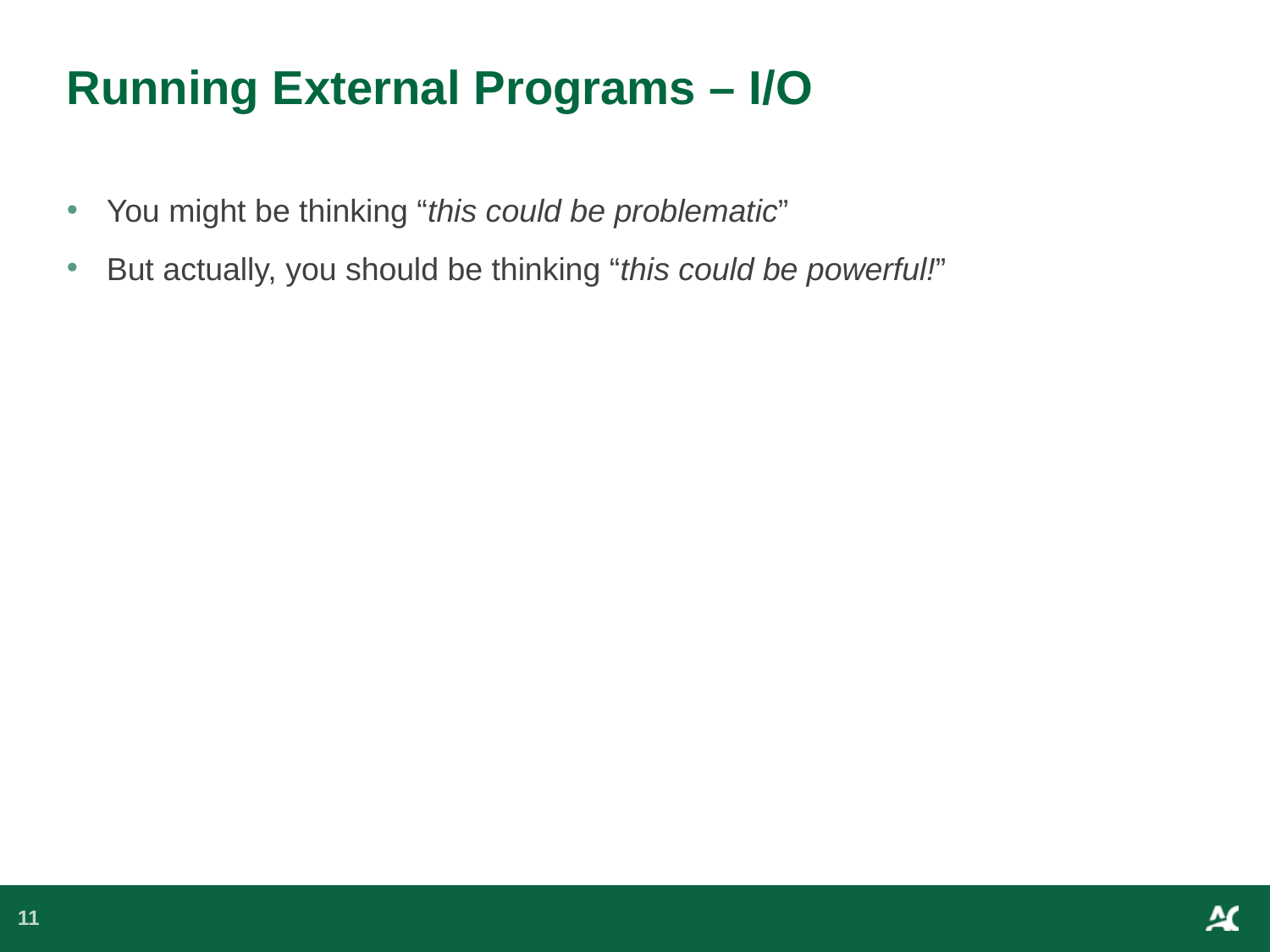

# Running External Programs – I/O
You might be thinking “this could be problematic”
But actually, you should be thinking “this could be powerful!”

11